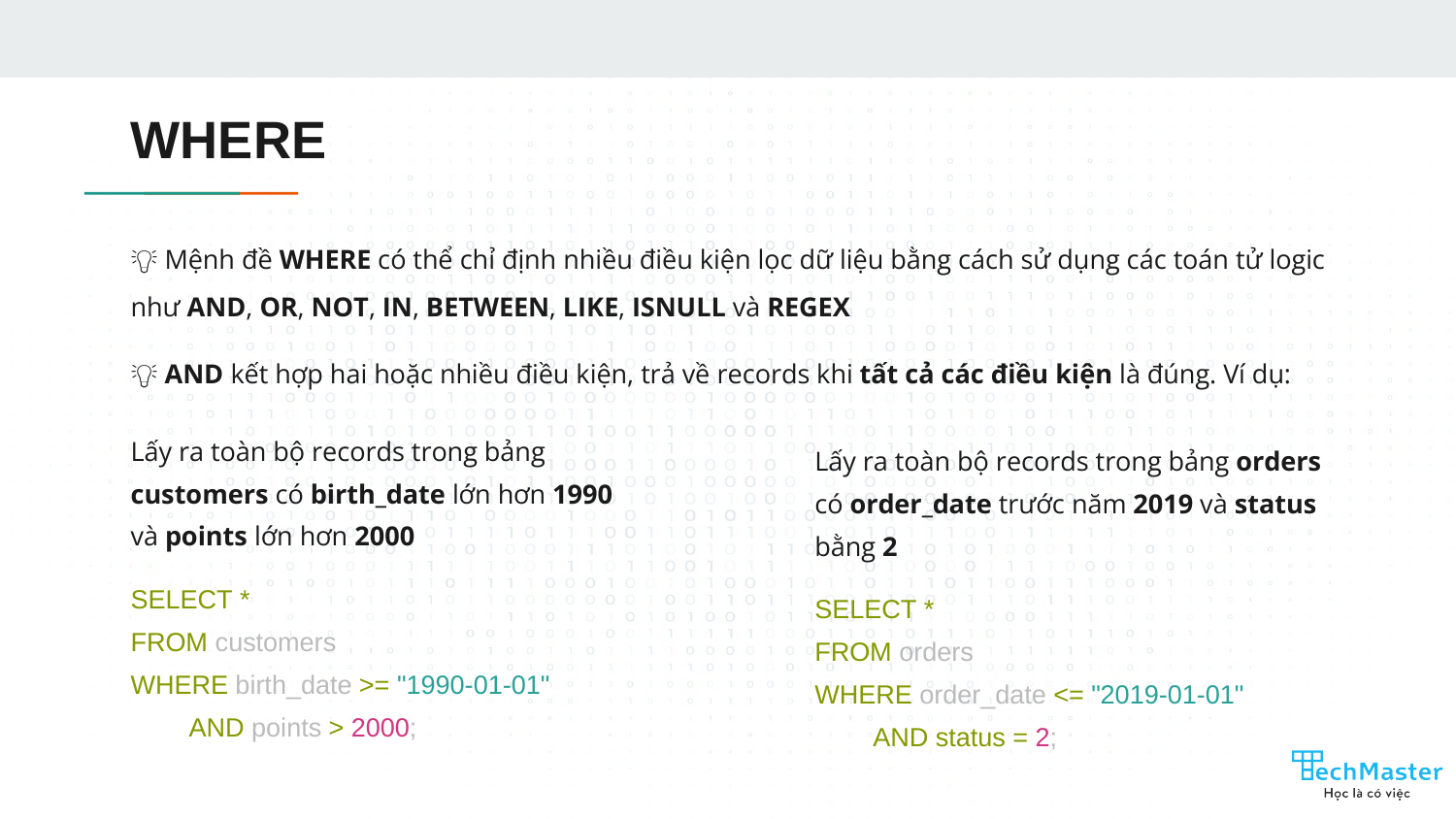

# WHERE
💡 Mệnh đề WHERE có thể chỉ định nhiều điều kiện lọc dữ liệu bằng cách sử dụng các toán tử logic như AND, OR, NOT, IN, BETWEEN, LIKE, ISNULL và REGEX
💡 AND kết hợp hai hoặc nhiều điều kiện, trả về records khi tất cả các điều kiện là đúng. Ví dụ:

Lấy ra toàn bộ records trong bảng customers có birth_date lớn hơn 1990 và points lớn hơn 2000
SELECT *
FROM customers
WHERE birth_date >= "1990-01-01"
        AND points > 2000;
Lấy ra toàn bộ records trong bảng orders có order_date trước năm 2019 và status bằng 2
SELECT *
FROM orders
WHERE order_date <= "2019-01-01"
        AND status = 2;